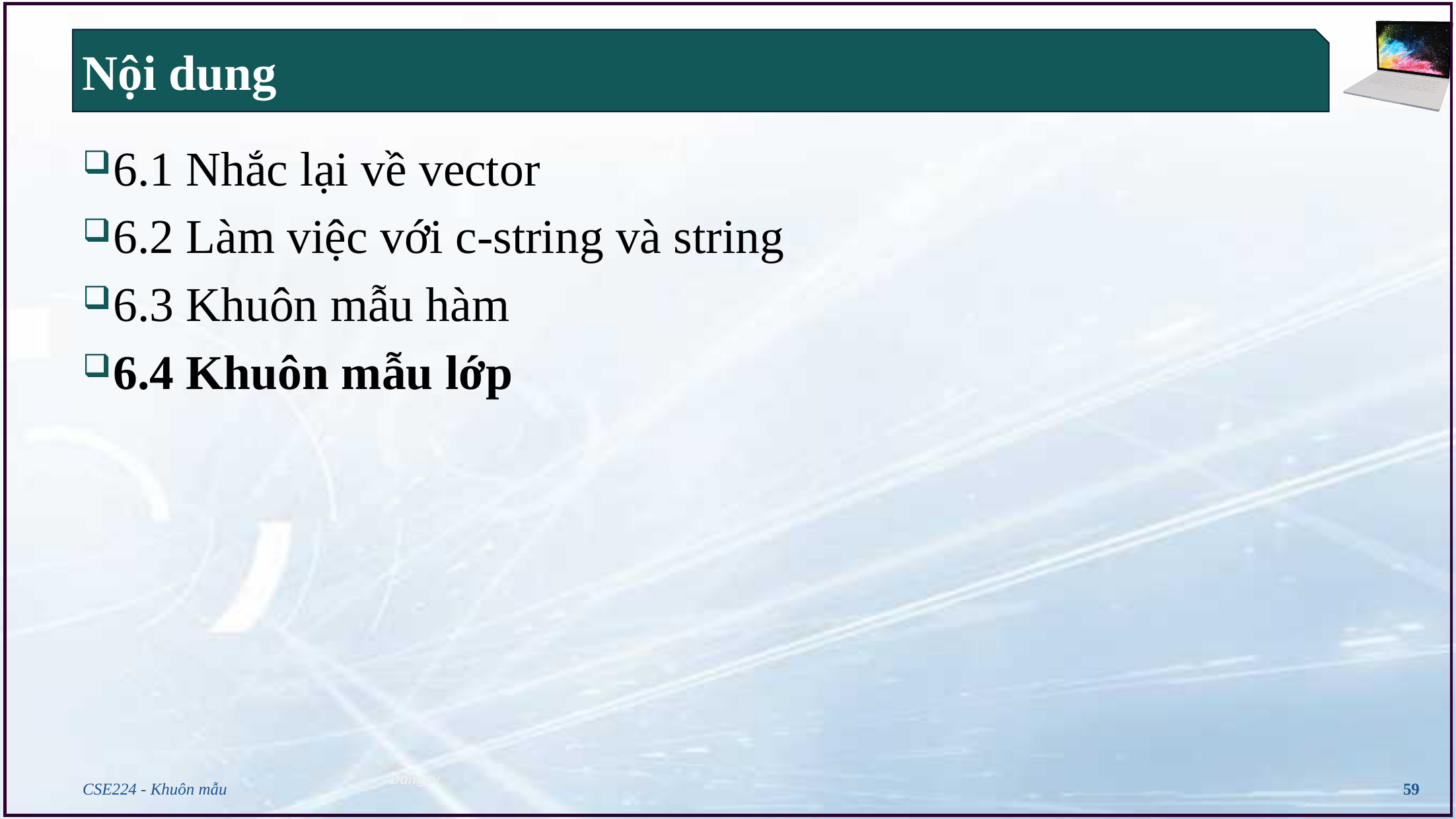

# Nội dung
6.1 Nhắc lại về vector
6.2 Làm việc với c-string và string
6.3 Khuôn mẫu hàm
6.4 Khuôn mẫu lớp
CSE224 - Khuôn mẫu
59